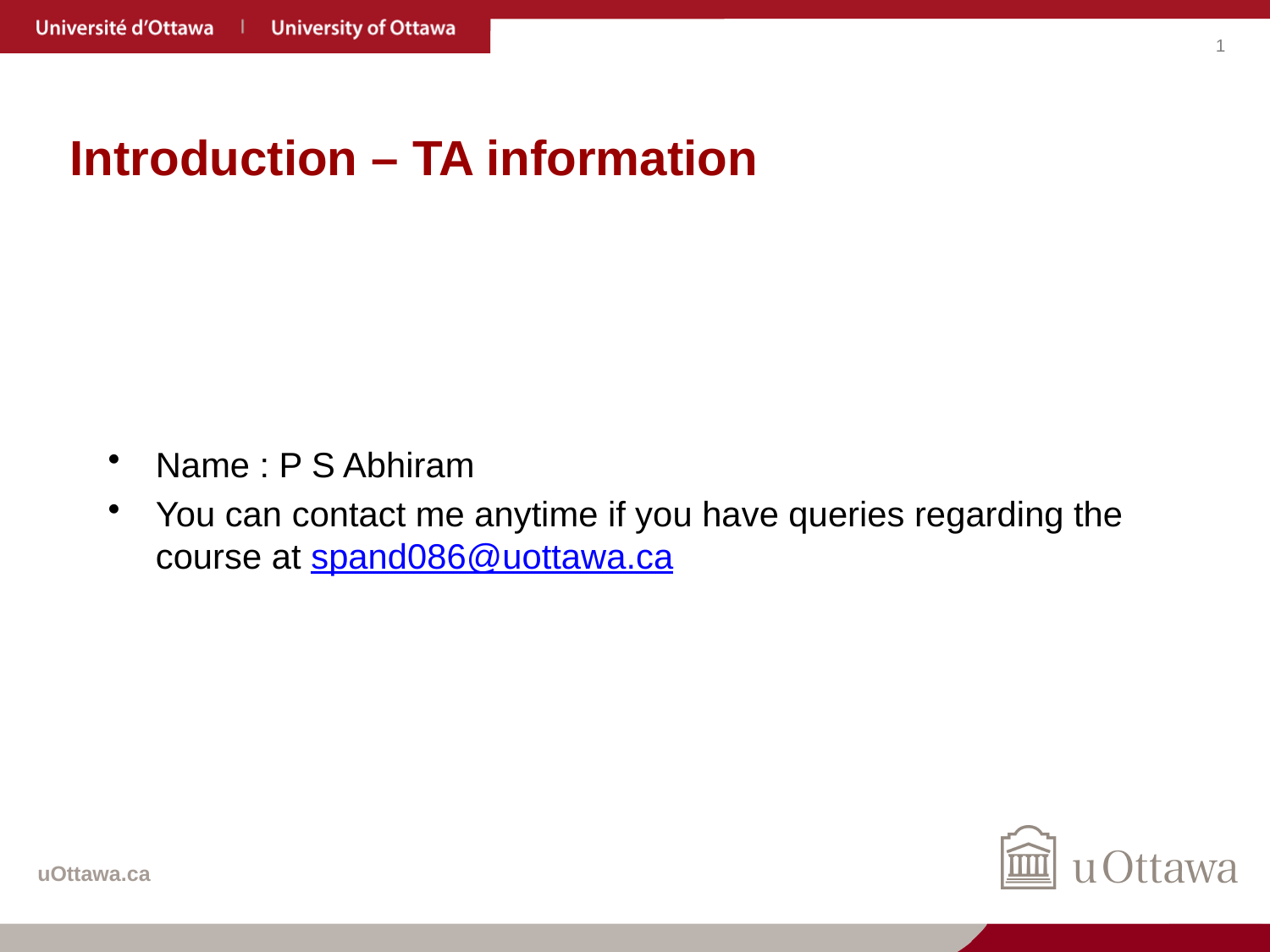

# Introduction – TA information
Name : P S Abhiram
You can contact me anytime if you have queries regarding the course at spand086@uottawa.ca